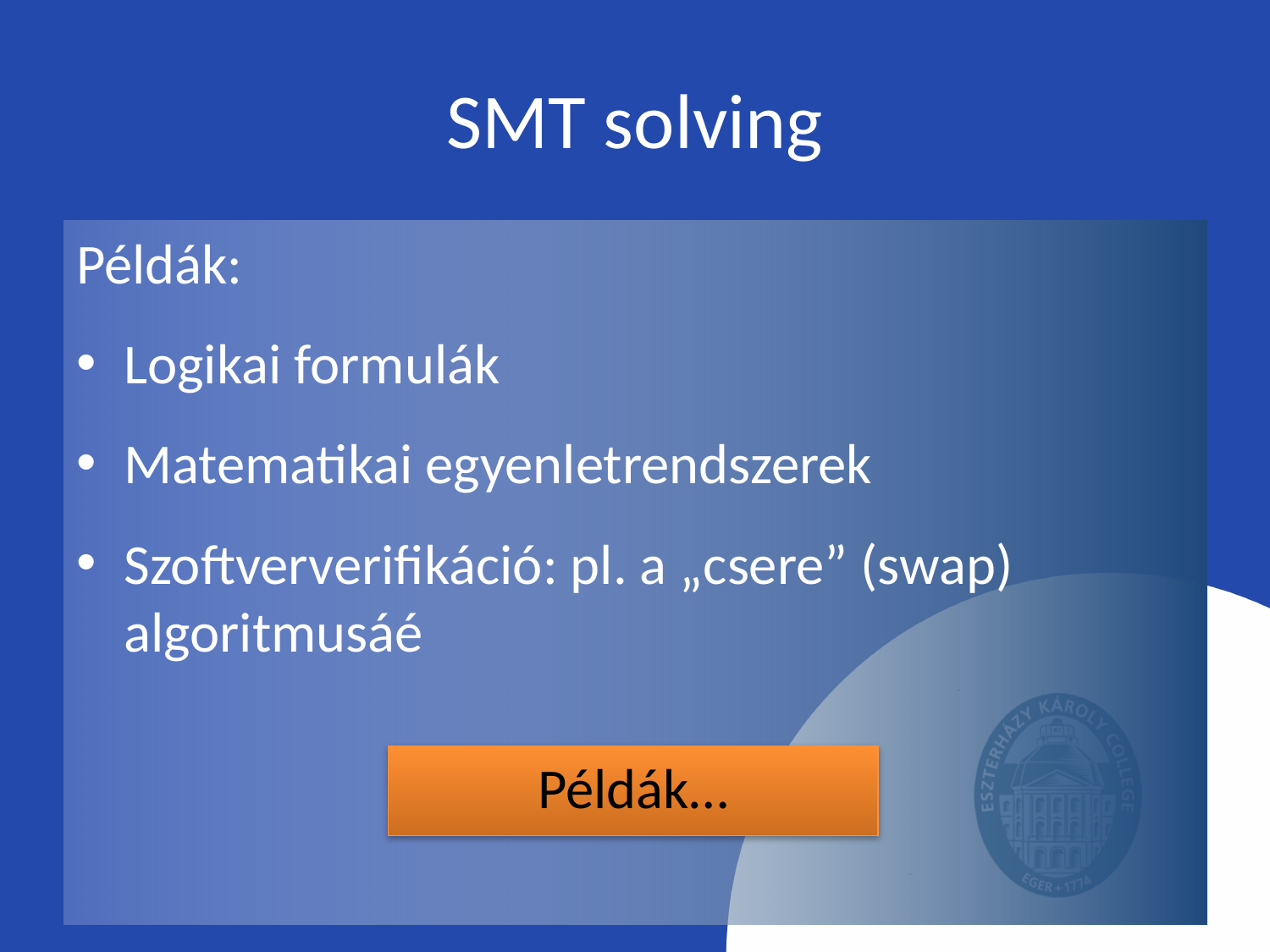

# SMT solving
Példák:
Logikai formulák
Matematikai egyenletrendszerek
Szoftververifikáció: pl. a „csere” (swap) algoritmusáé
Példák…